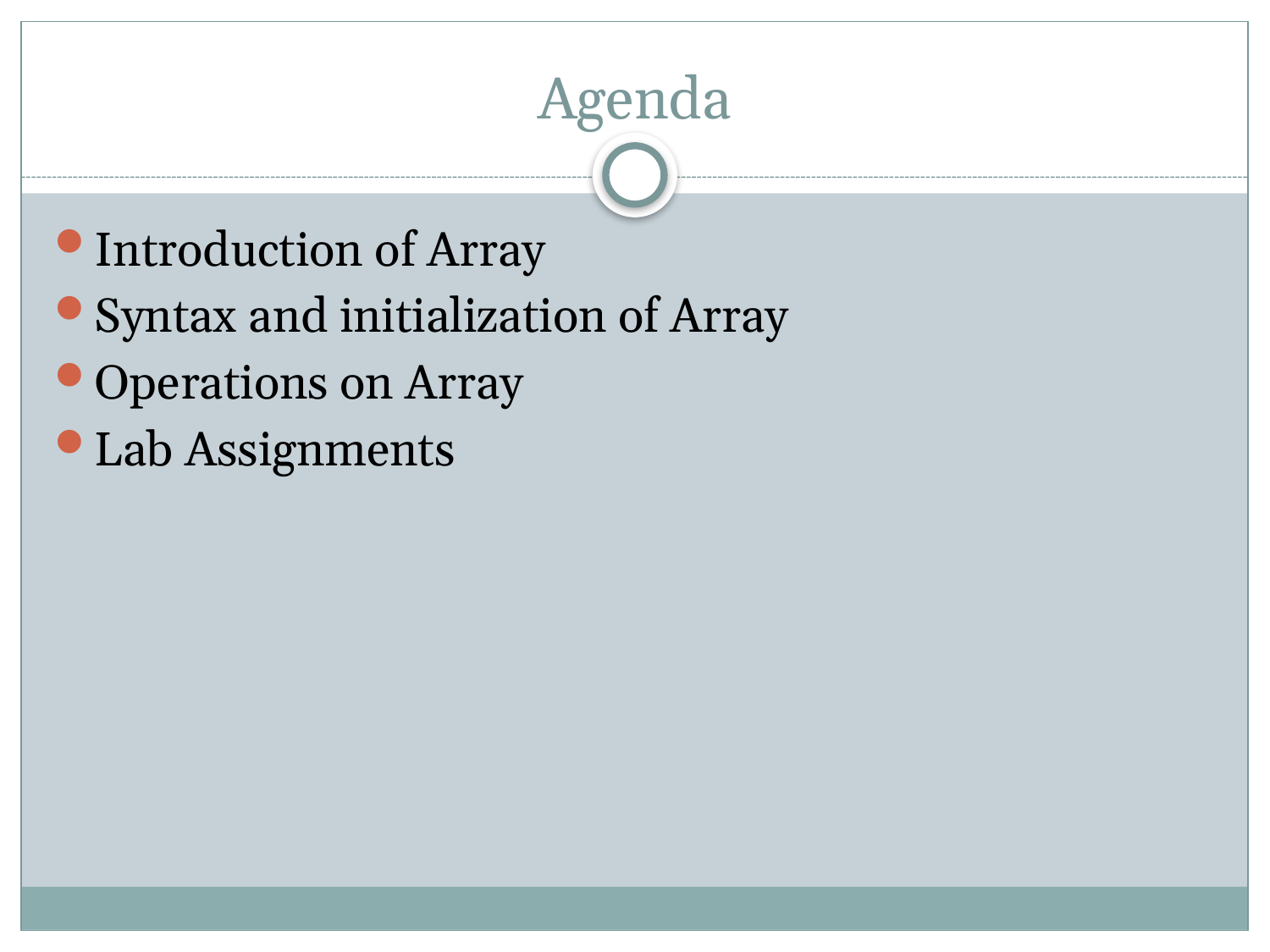

# Agenda
Introduction of Array
Syntax and initialization of Array
Operations on Array
Lab Assignments